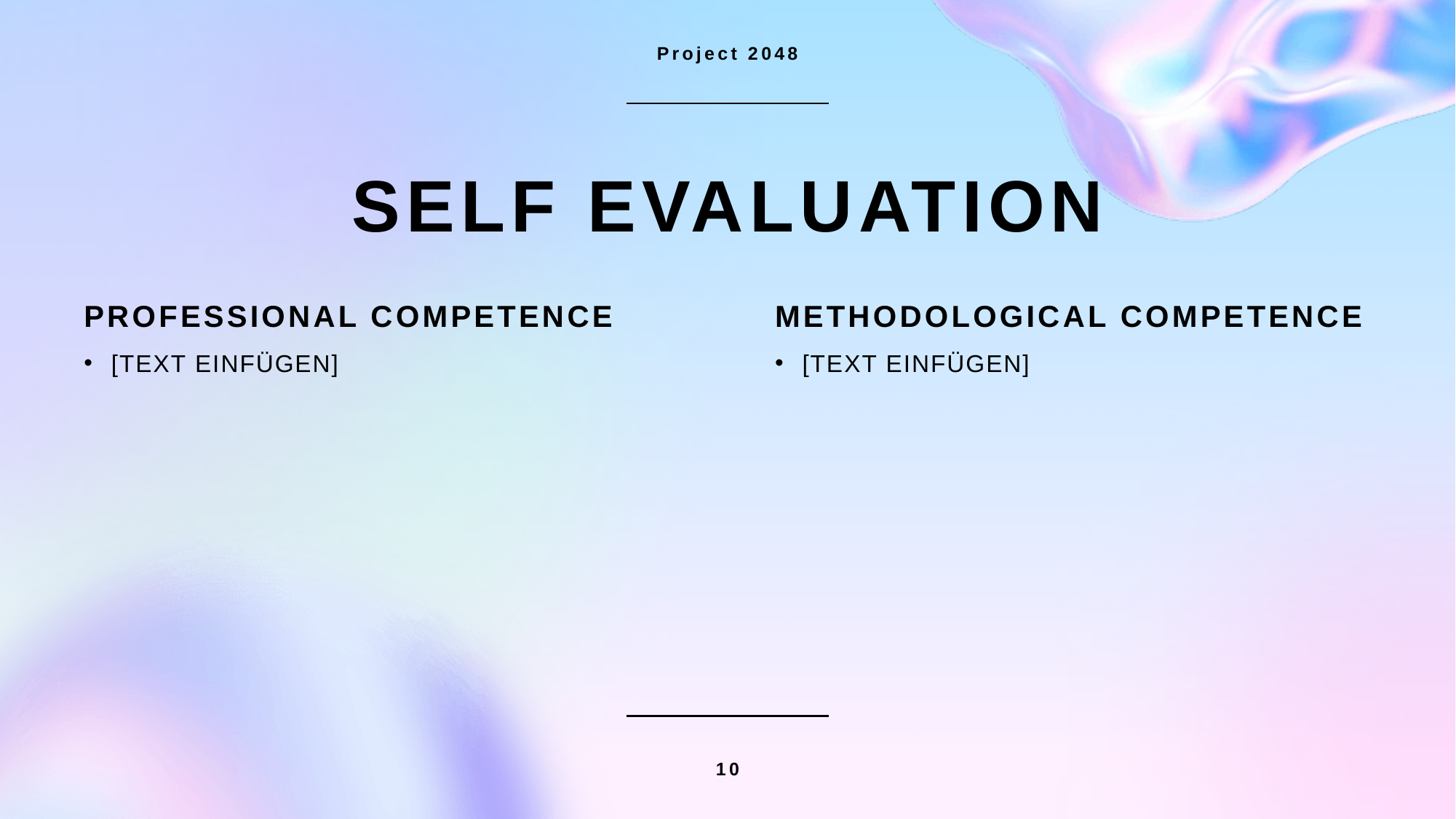

Project 2048
# Self evaluation
Professional competence
Methodological competence
[TEXT EINFÜGEN]
[TEXT EINFÜGEN]
10